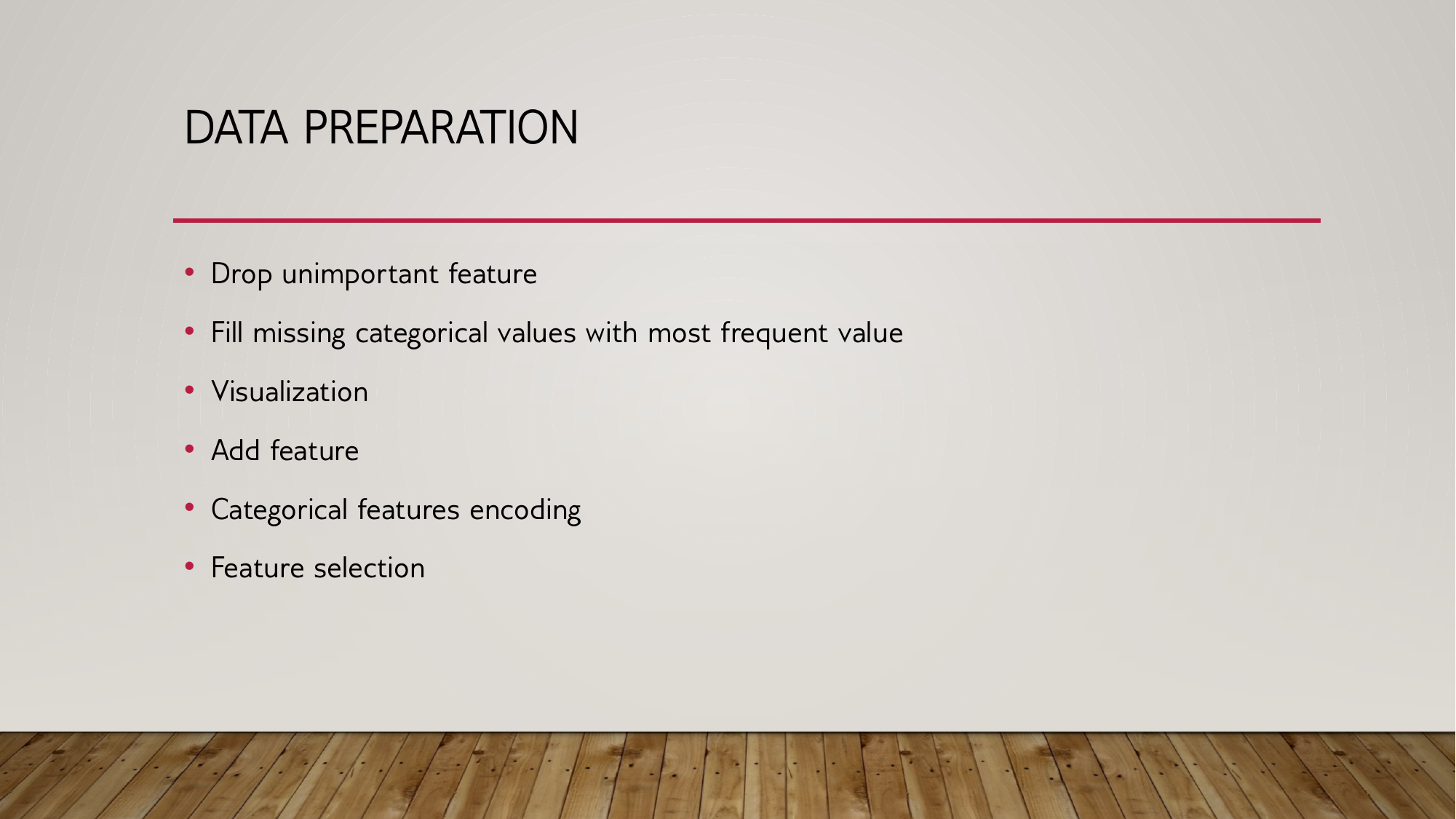

# Data preparation
Drop unimportant feature
Fill missing categorical values with most frequent value
Visualization
Add feature
Categorical features encoding
Feature selection